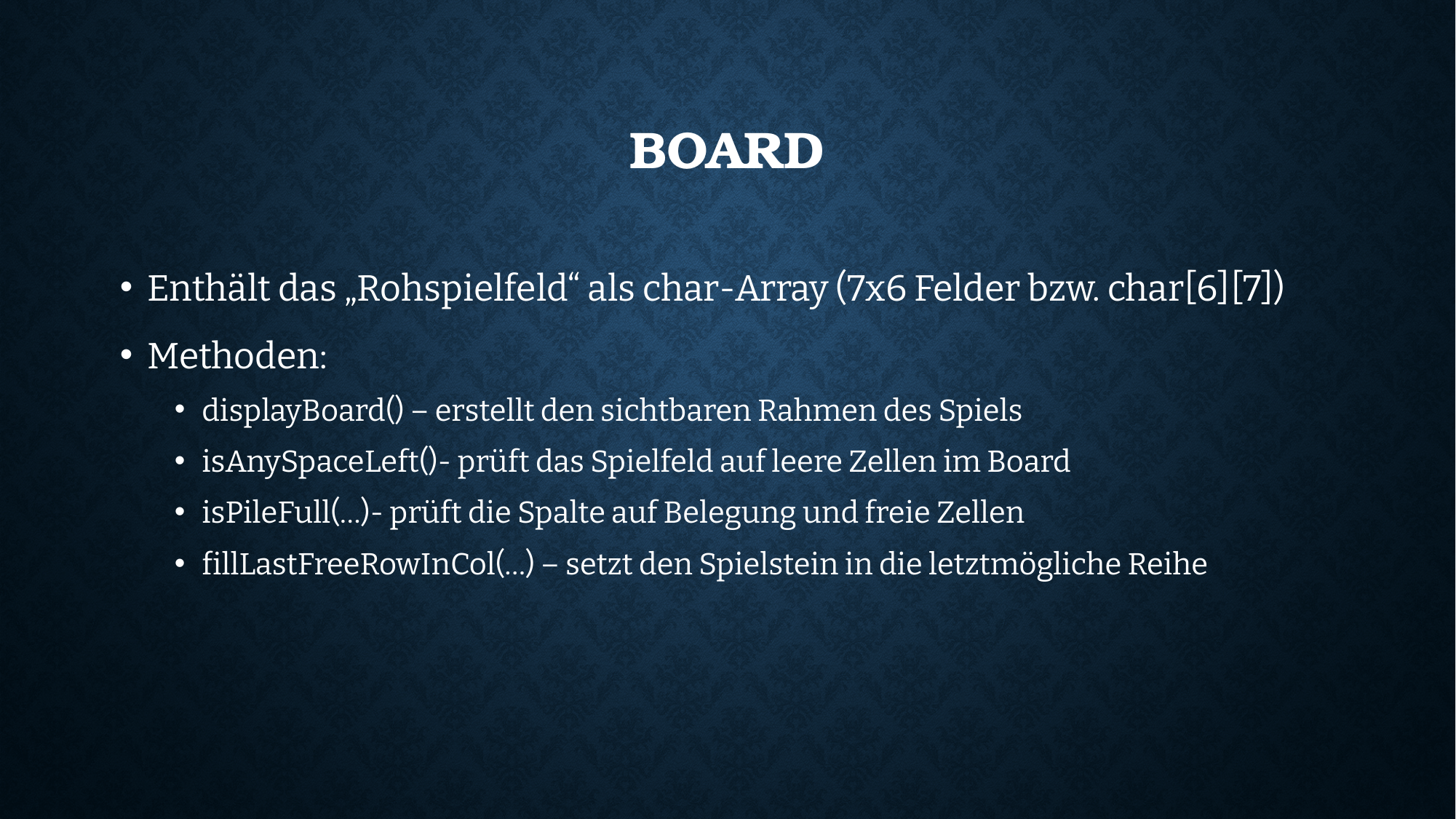

# Board
Enthält das „Rohspielfeld“ als char-Array (7x6 Felder bzw. char[6][7])
Methoden:
displayBoard() – erstellt den sichtbaren Rahmen des Spiels
isAnySpaceLeft()- prüft das Spielfeld auf leere Zellen im Board
isPileFull(…)- prüft die Spalte auf Belegung und freie Zellen
fillLastFreeRowInCol(…) – setzt den Spielstein in die letztmögliche Reihe